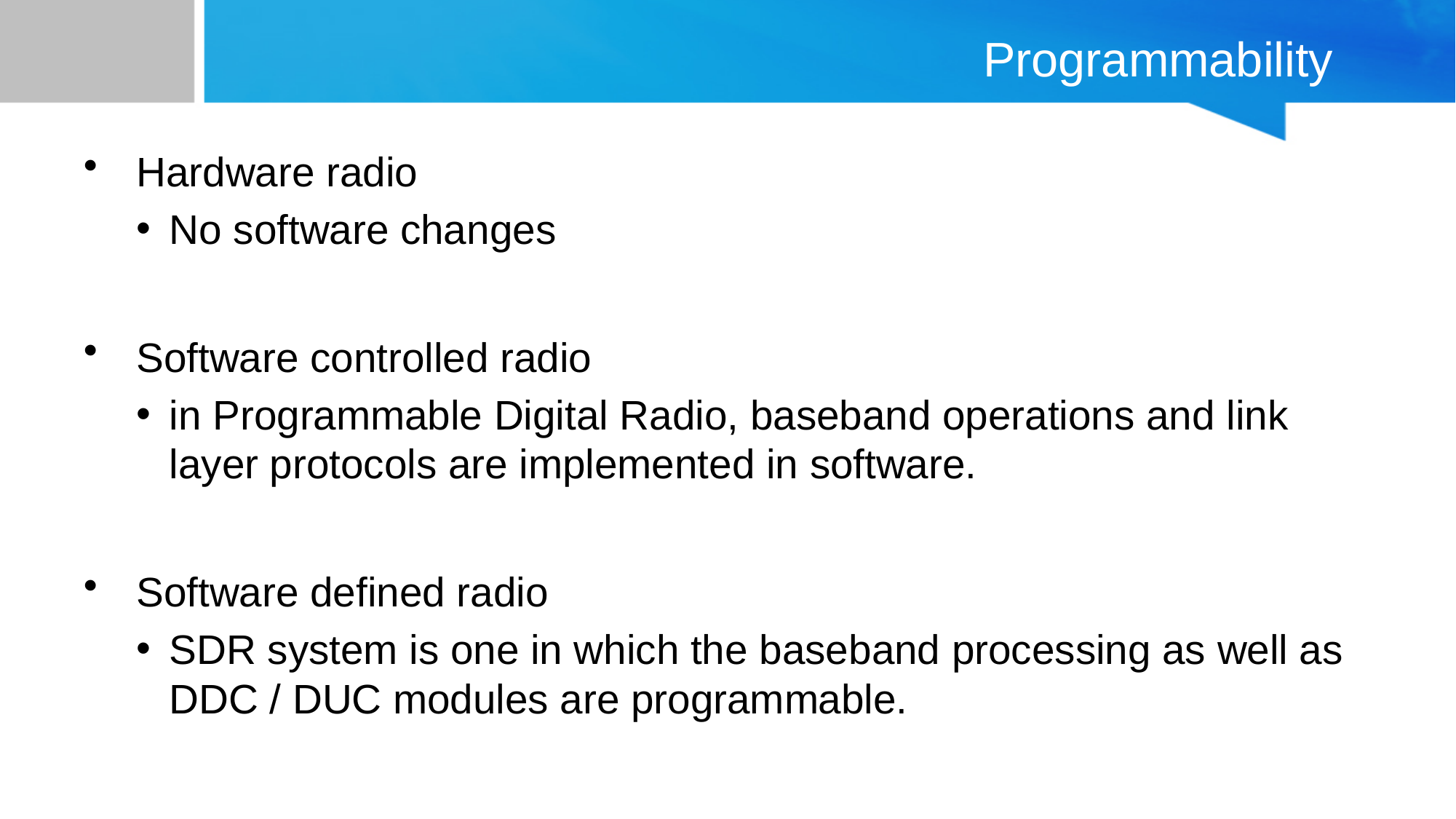

# Programmability
Hardware radio
No software changes

Software controlled radio
in Programmable Digital Radio, baseband operations and link layer protocols are implemented in software.

Software defined radio
SDR system is one in which the baseband processing as well as DDC / DUC modules are programmable.